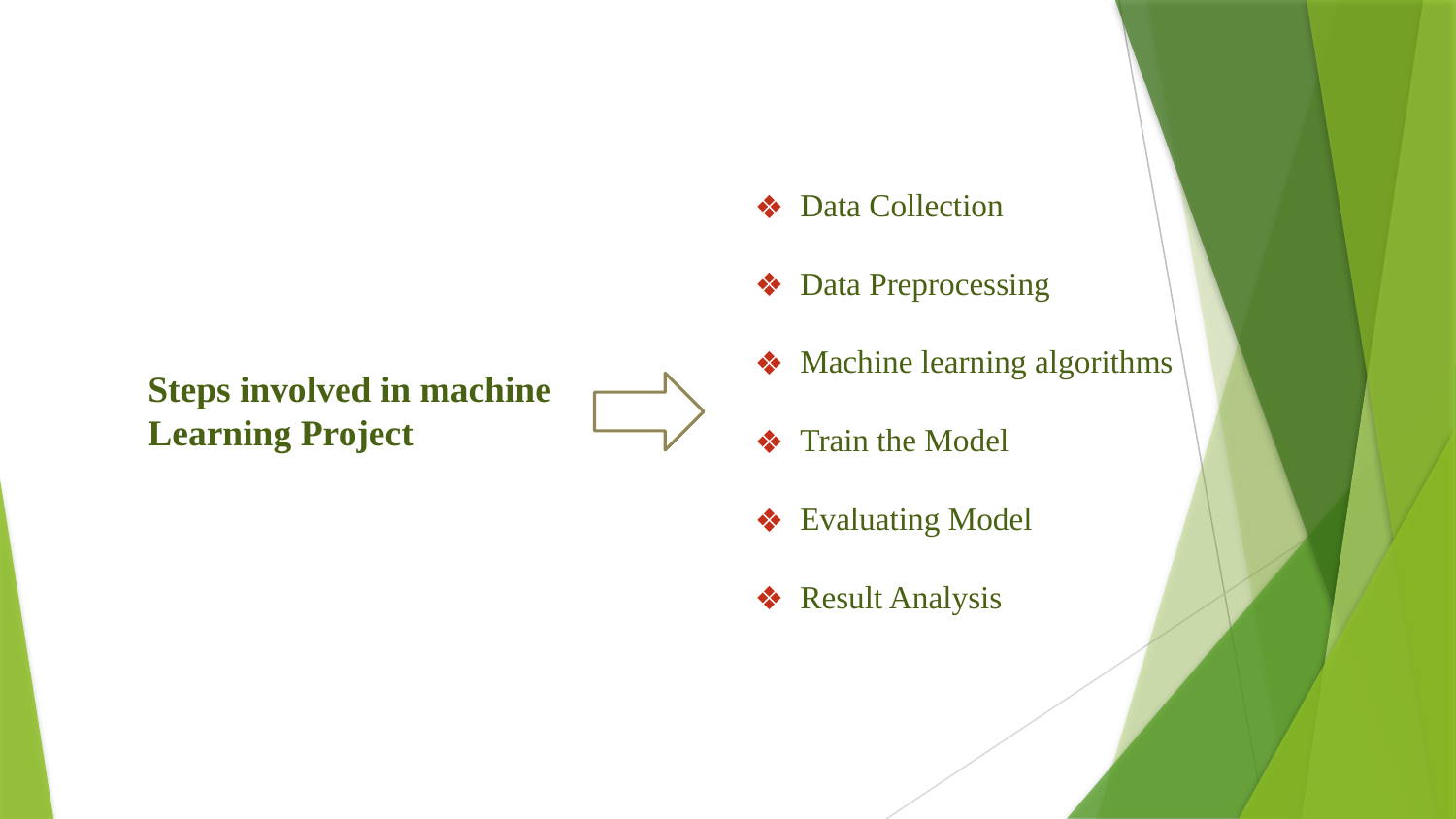

Data Collection
Data Preprocessing
Machine learning algorithms
Train the Model
Evaluating Model
Result Analysis

# Steps involved in machine Learning Project